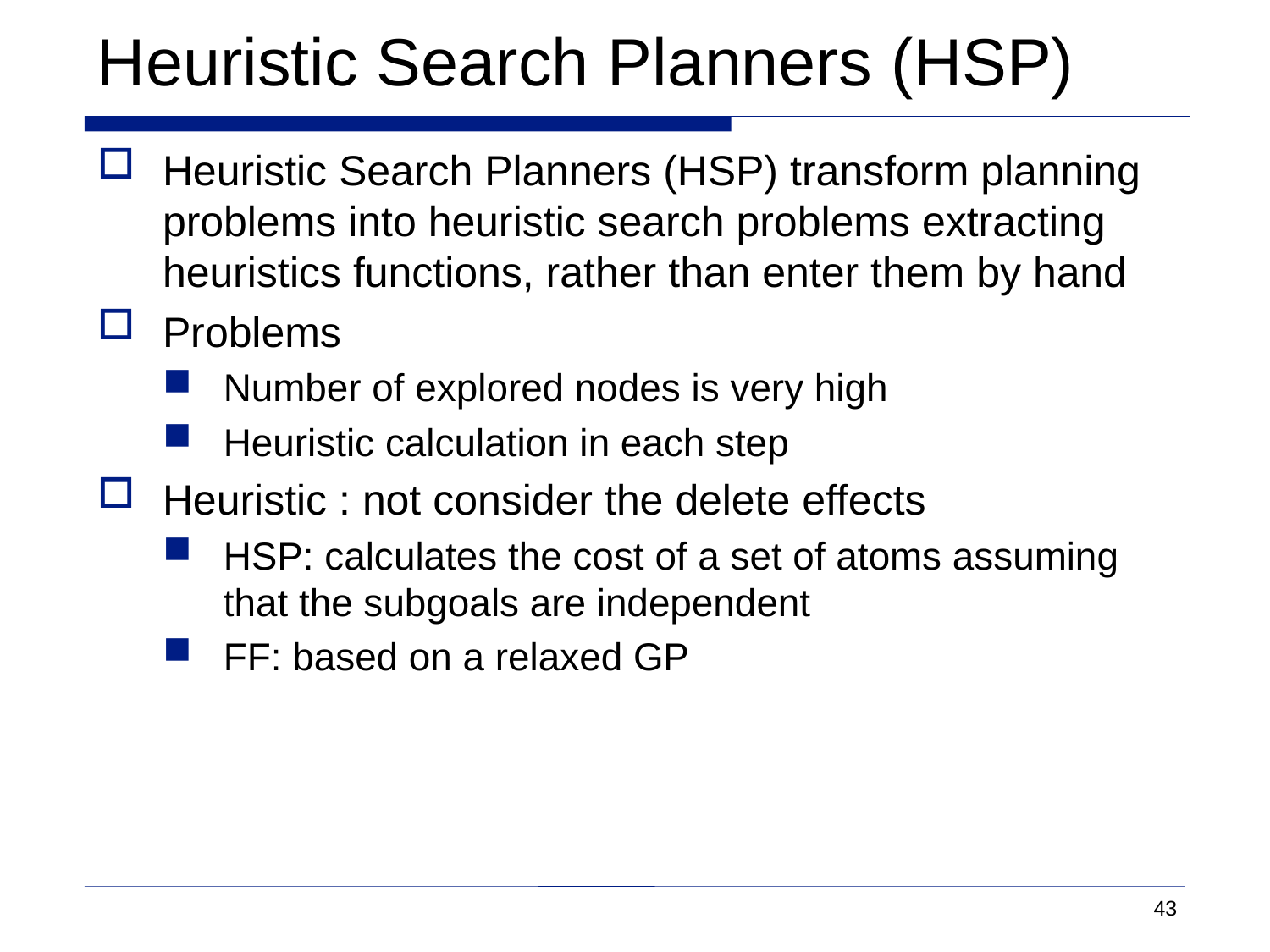

# Heuristic Search Planners (HSP)
Heuristic Search Planners (HSP) transform planning problems into heuristic search problems extracting heuristics functions, rather than enter them by hand
Problems
Number of explored nodes is very high
Heuristic calculation in each step
Heuristic : not consider the delete effects
HSP: calculates the cost of a set of atoms assuming that the subgoals are independent
FF: based on a relaxed GP